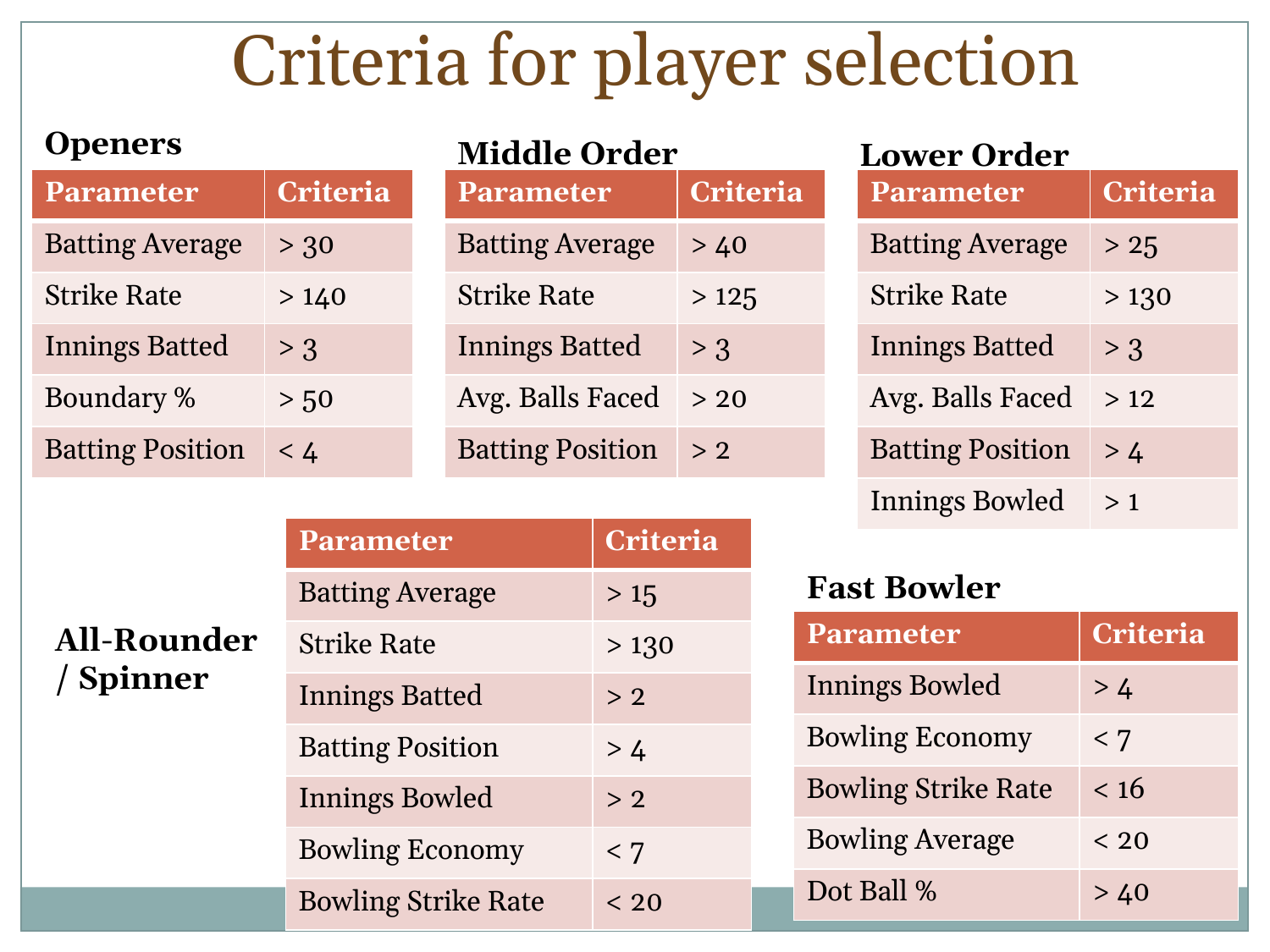

Criteria for player selection
Openers
Middle Order
Lower Order
| Parameter | Criteria |
| --- | --- |
| Batting Average | > 30 |
| Strike Rate | > 140 |
| Innings Batted | > 3 |
| Boundary % | > 50 |
| Batting Position | < 4 |
| Parameter | Criteria |
| --- | --- |
| Batting Average | > 40 |
| Strike Rate | > 125 |
| Innings Batted | > 3 |
| Avg. Balls Faced | > 20 |
| Batting Position | > 2 |
| Parameter | Criteria |
| --- | --- |
| Batting Average | > 25 |
| Strike Rate | > 130 |
| Innings Batted | > 3 |
| Avg. Balls Faced | > 12 |
| Batting Position | > 4 |
| Innings Bowled | > 1 |
| Parameter | Criteria |
| --- | --- |
| Batting Average | > 15 |
| Strike Rate | > 130 |
| Innings Batted | > 2 |
| Batting Position | > 4 |
| Innings Bowled | > 2 |
| Bowling Economy | < 7 |
| Bowling Strike Rate | < 20 |
Fast Bowler
| Parameter | Criteria |
| --- | --- |
| Innings Bowled | > 4 |
| Bowling Economy | < 7 |
| Bowling Strike Rate | < 16 |
| Bowling Average | < 20 |
| Dot Ball % | > 40 |
All-Rounder  / Spinner